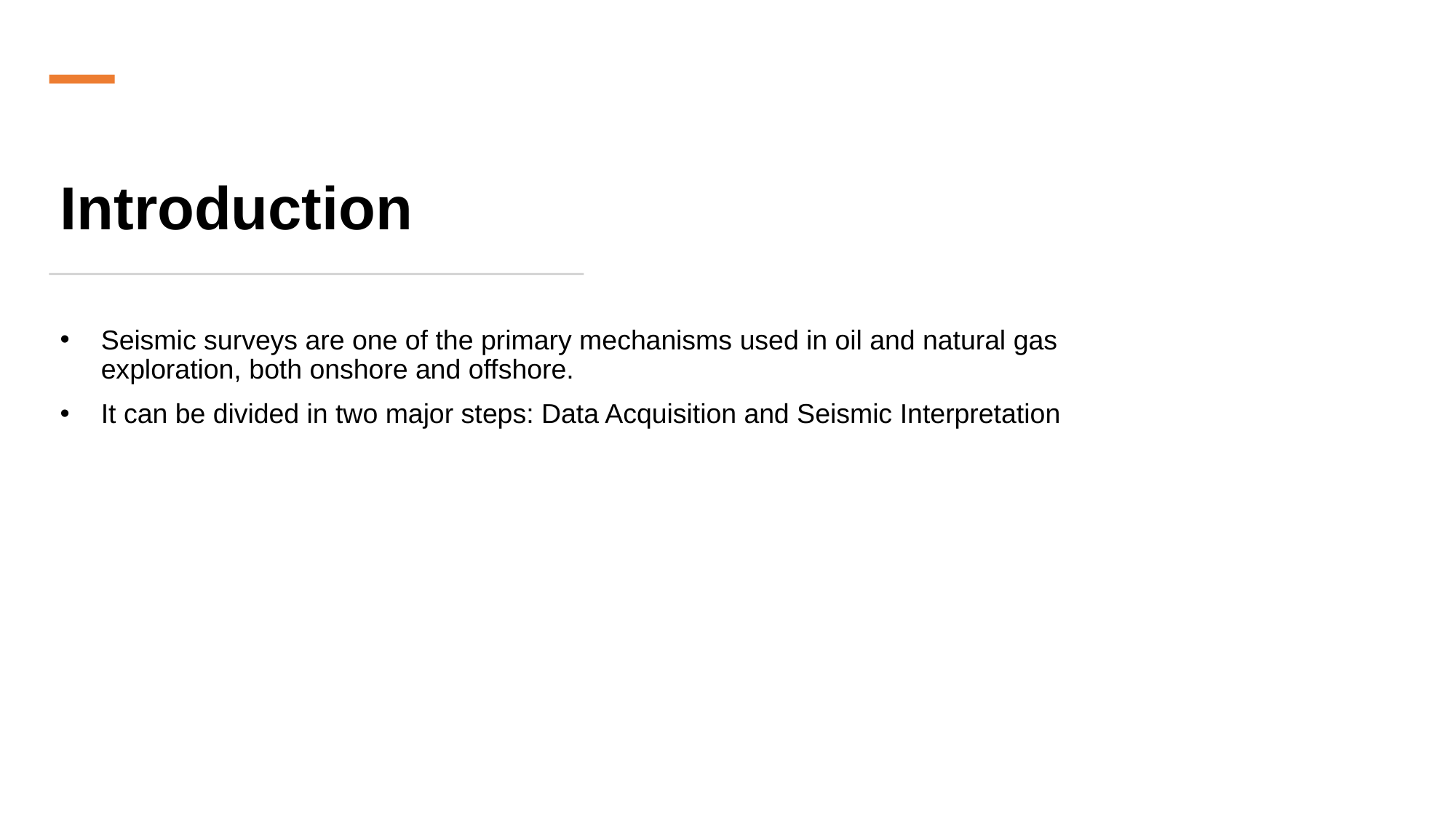

# Introduction

Seismic surveys are one of the primary mechanisms used in oil and natural gas exploration, both onshore and offshore.
It can be divided in two major steps: Data Acquisition and Seismic Interpretation